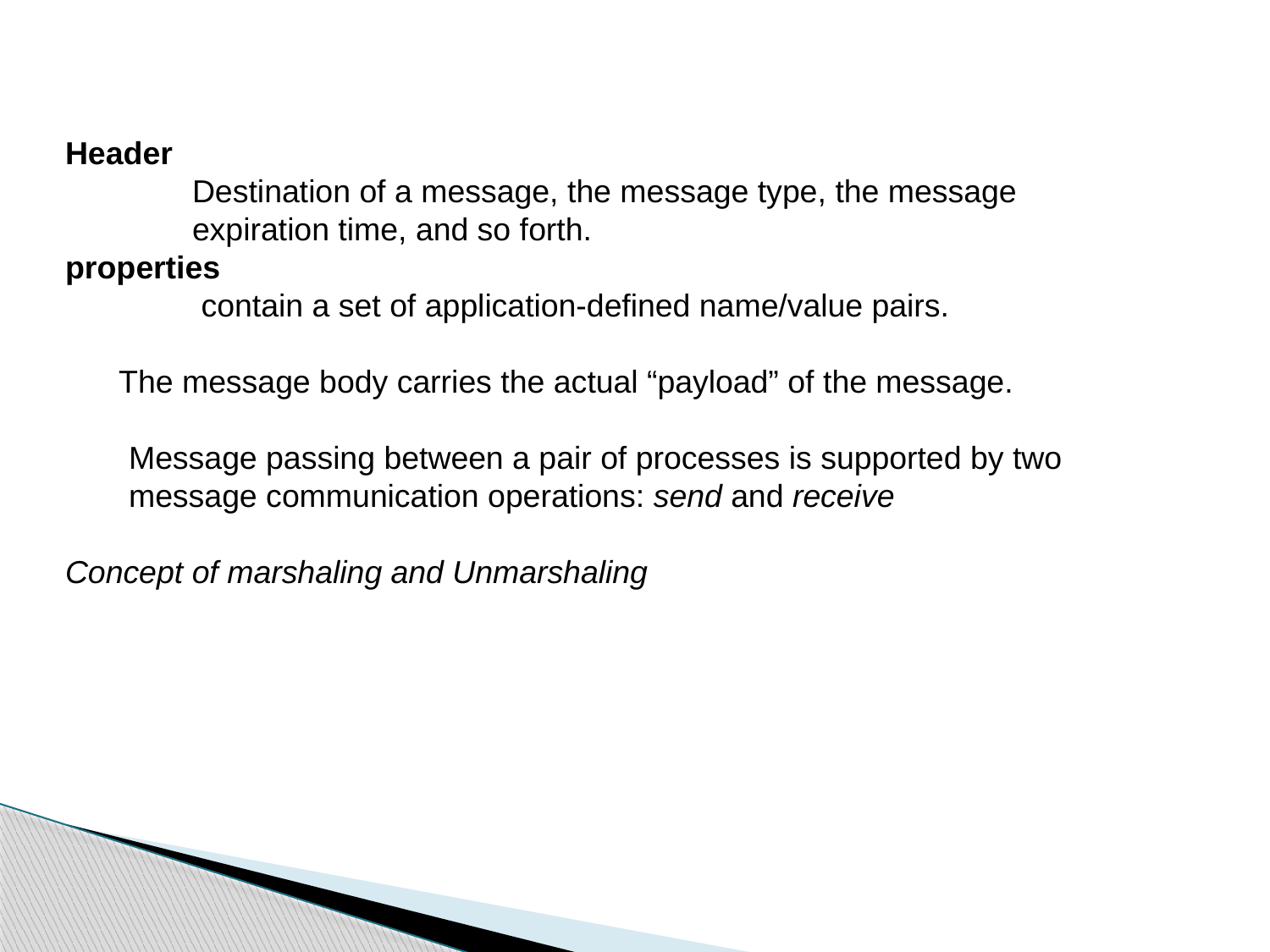

Header
	Destination of a message, the message type, the message
	expiration time, and so forth.
properties
	 contain a set of application-defined name/value pairs.

      The message body carries the actual “payload” of the message.

Message passing between a pair of processes is supported by two message communication operations: send and receive

Concept of marshaling and Unmarshaling